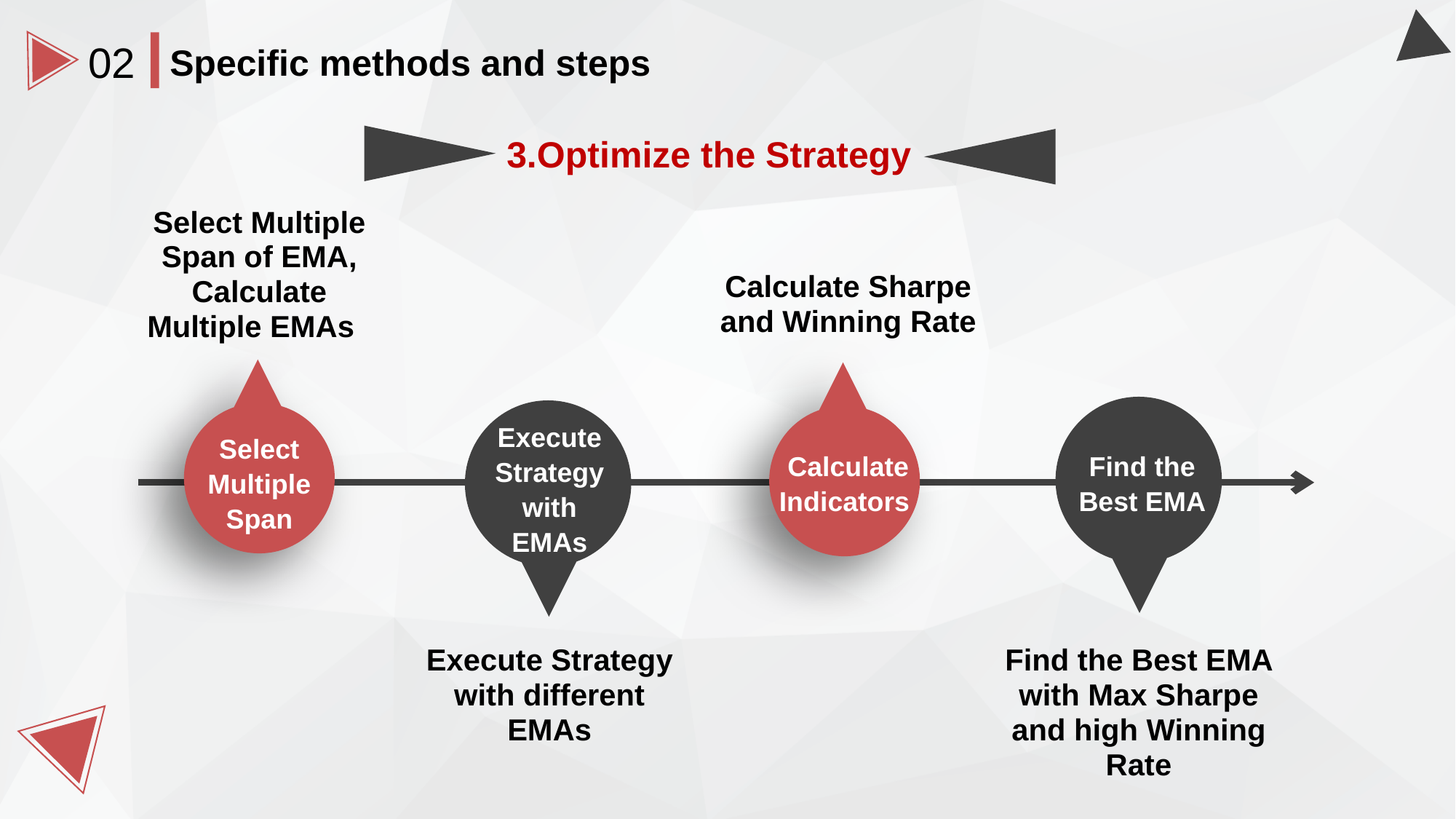

02

Specific methods and steps
3.Optimize the Strategy

Select Multiple Span of EMA, Calculate Multiple EMAs
Calculate Sharpe and Winning Rate

Execute Strategy with EMAs
Select Multiple Span
Calculate Indicators
Find the Best EMA
Find the Best EMA with Max Sharpe and high Winning Rate
Execute Strategy with different EMAs

26